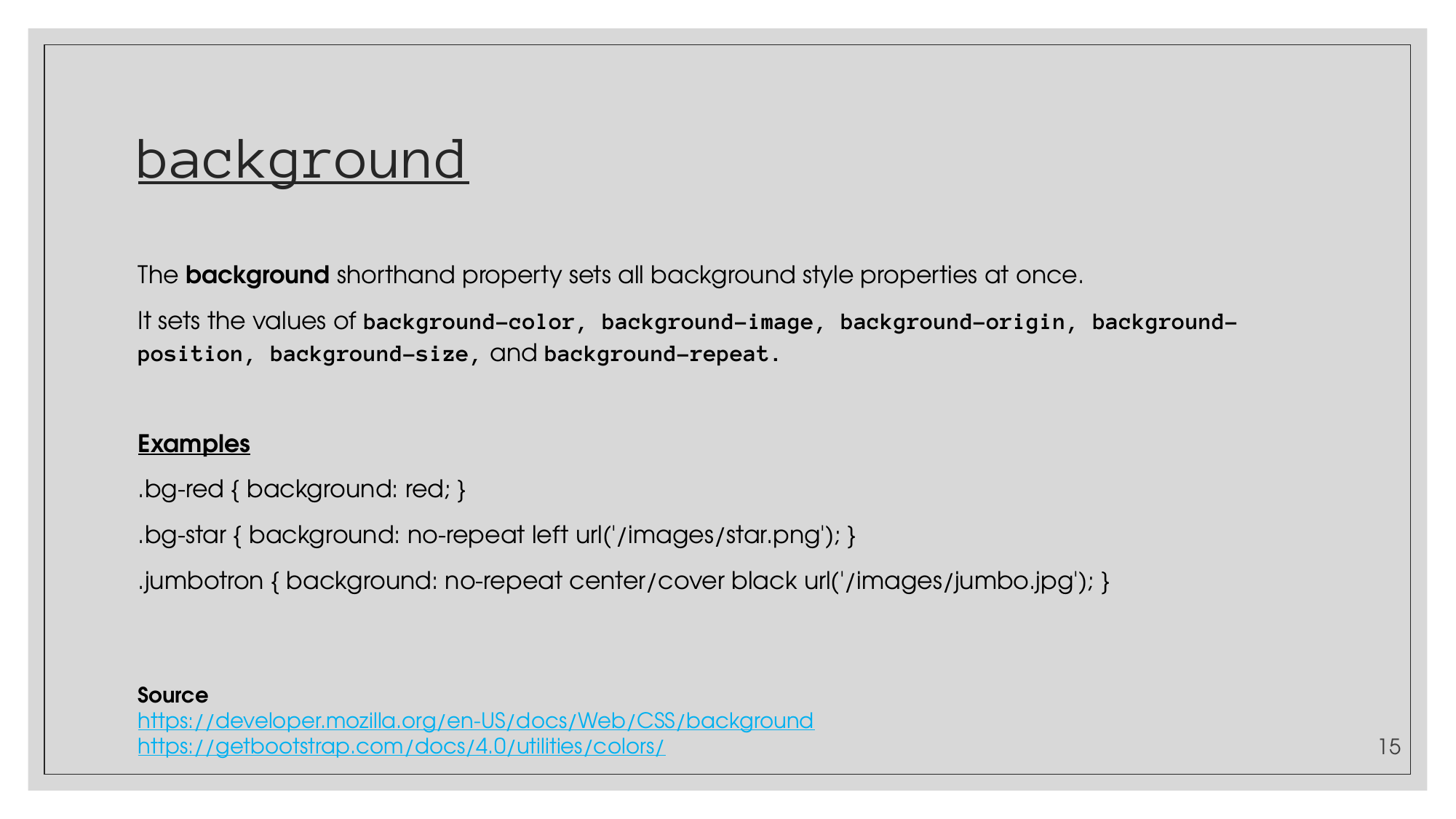

# background
The background shorthand property sets all background style properties at once.
It sets the values of background-color, background-image, background-origin, background-position, background-size, and background-repeat.

Examples
.bg-red { background: red; }
.bg-star { background: no-repeat left url('/images/star.png'); }
.jumbotron { background: no-repeat center/cover black url('/images/jumbo.jpg'); }
Source
https://developer.mozilla.org/en-US/docs/Web/CSS/background
https://getbootstrap.com/docs/4.0/utilities/colors/
15